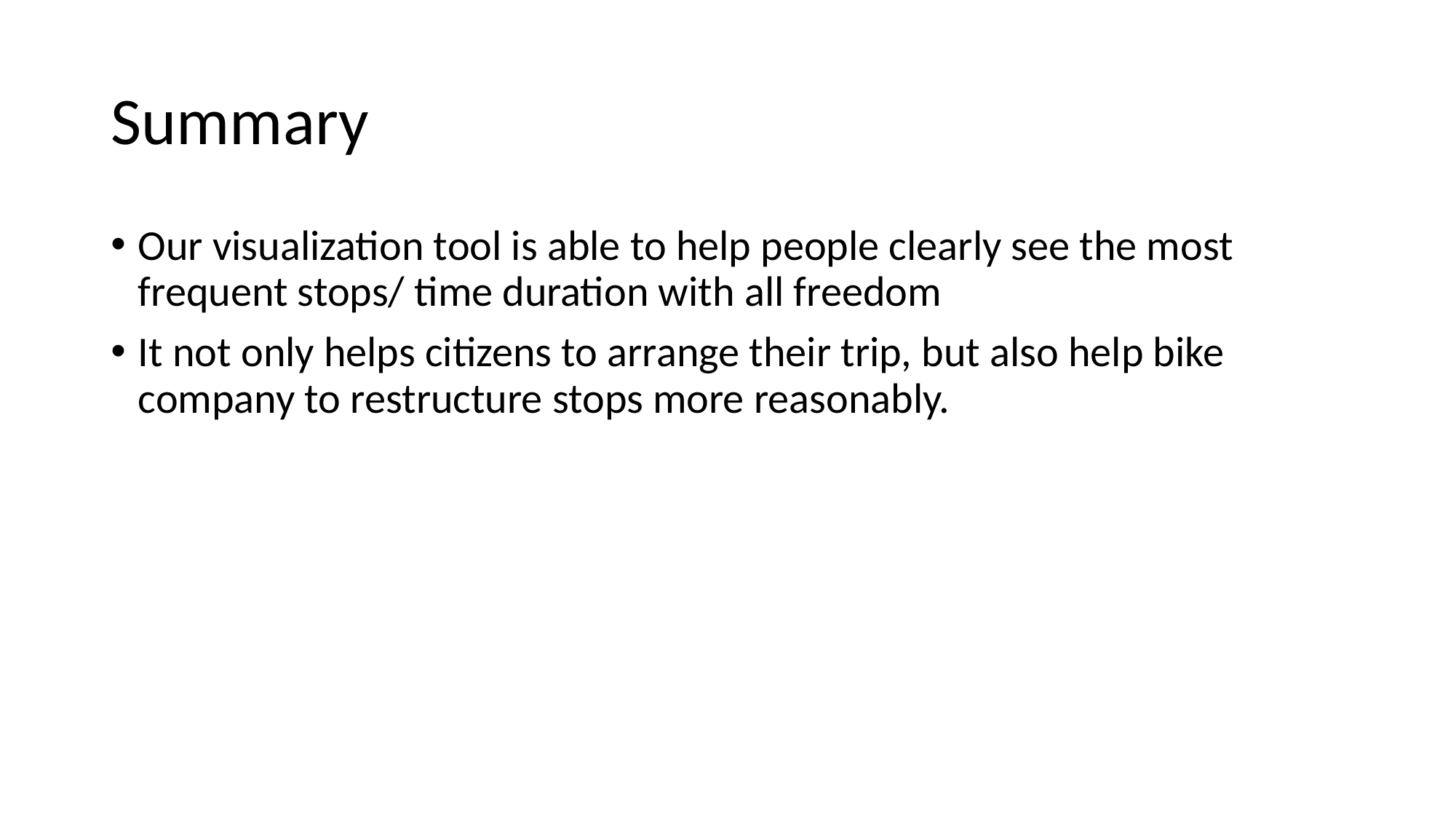

# Summary
Our visualization tool is able to help people clearly see the most frequent stops/ time duration with all freedom
It not only helps citizens to arrange their trip, but also help bike company to restructure stops more reasonably.